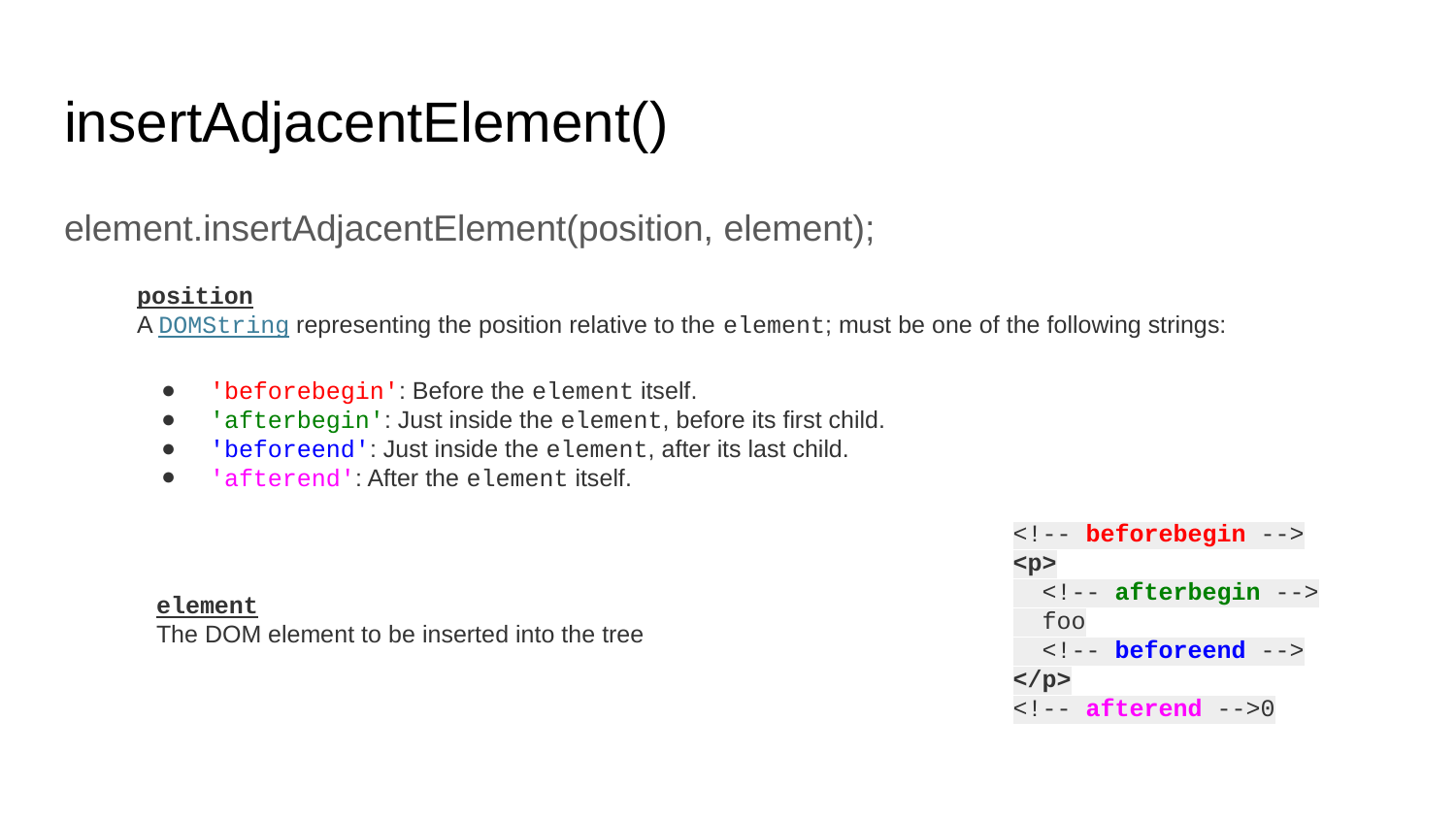

# insertAdjacentElement()
element.insertAdjacentElement(position, element);
position
A DOMString representing the position relative to the element; must be one of the following strings:
'beforebegin': Before the element itself.
'afterbegin': Just inside the element, before its first child.
'beforeend': Just inside the element, after its last child.
'afterend': After the element itself.

<!-- beforebegin -->
<p>
  <!-- afterbegin -->
  foo
  <!-- beforeend -->
</p>
<!-- afterend -->0
element
The DOM element to be inserted into the tree